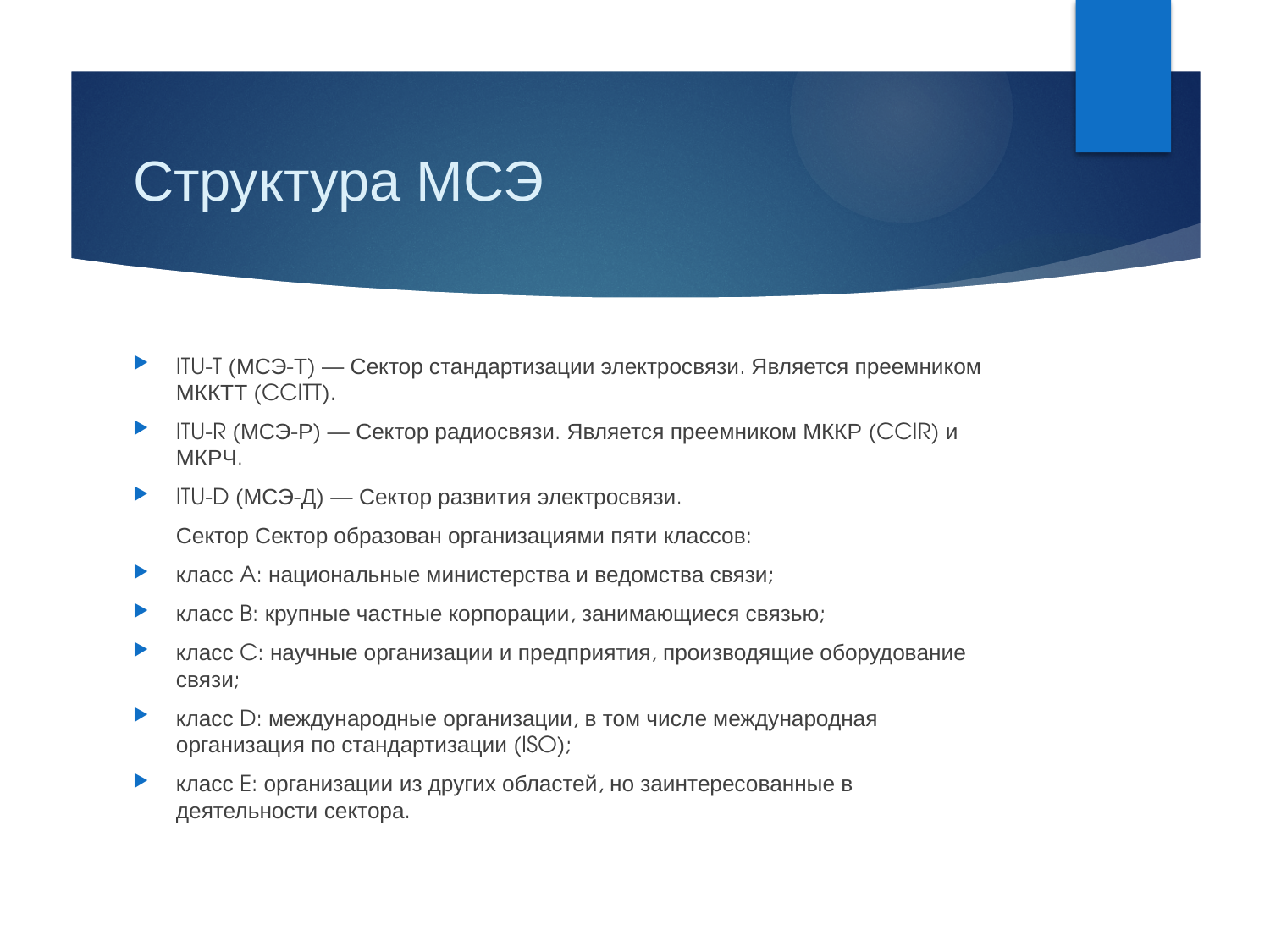

# Структура МСЭ
ITU-T (МСЭ-Т) — Сектор стандартизации электросвязи. Является преемником МККТТ (CCITT).
ITU-R (МСЭ-Р) — Сектор радиосвязи. Является преемником МККР (CCIR) и МКРЧ.
ITU-D (МСЭ-Д) — Сектор развития электросвязи.
	Сектор Сектор образован организациями пяти классов:
класс A: национальные министерства и ведомства связи;
класс B: крупные частные корпорации, занимающиеся связью;
класс C: научные организации и предприятия, производящие оборудование связи;
класс D: международные организации, в том числе международная организация по стандартизации (ISO);
класс E: организации из других областей, но заинтересованные в деятельности сектора.